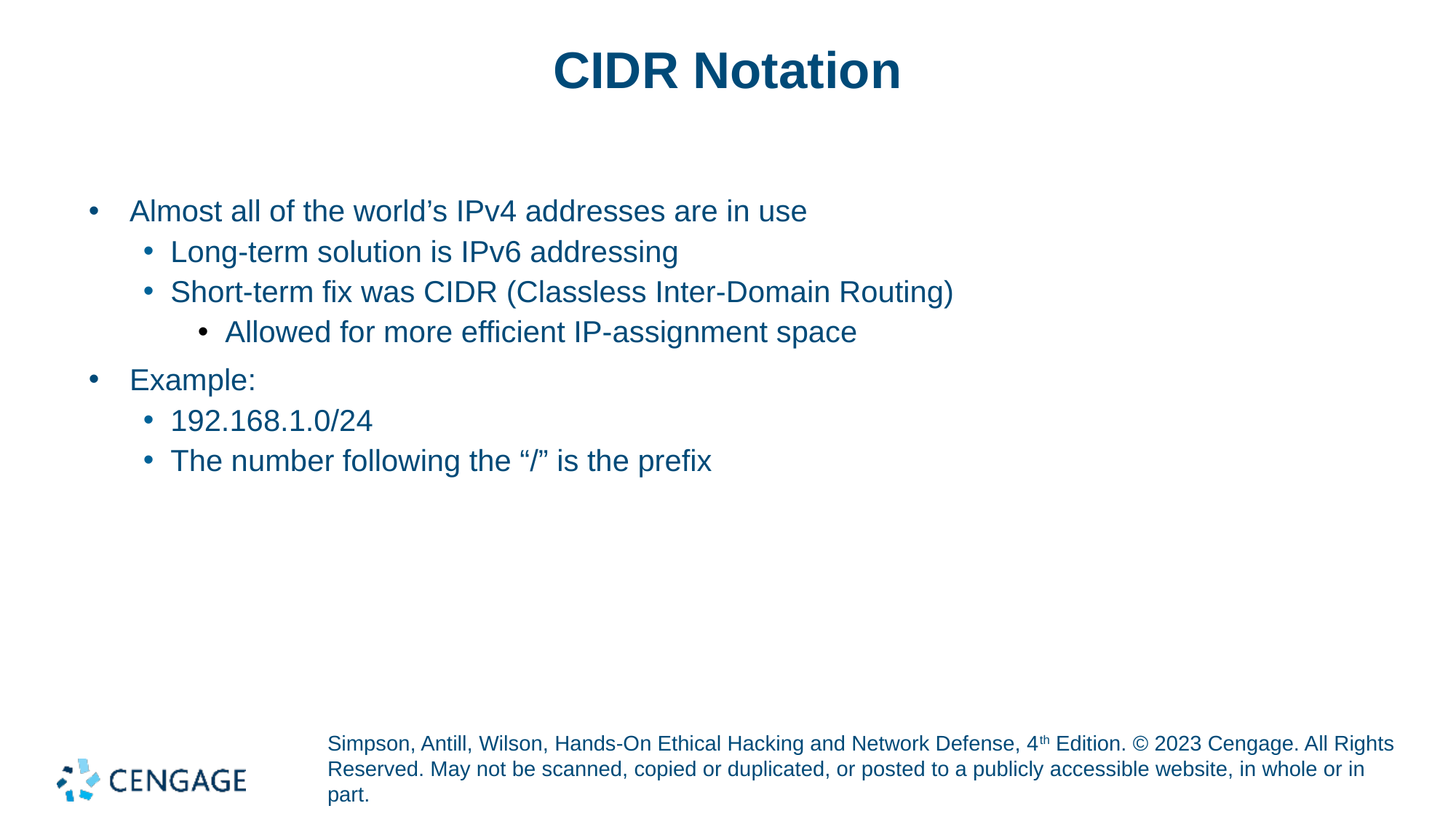

# CIDR Notation
Almost all of the world’s IPv4 addresses are in use
Long-term solution is IPv6 addressing
Short-term fix was CIDR (Classless Inter-Domain Routing)
Allowed for more efficient IP-assignment space
Example:
192.168.1.0/24
The number following the “/” is the prefix